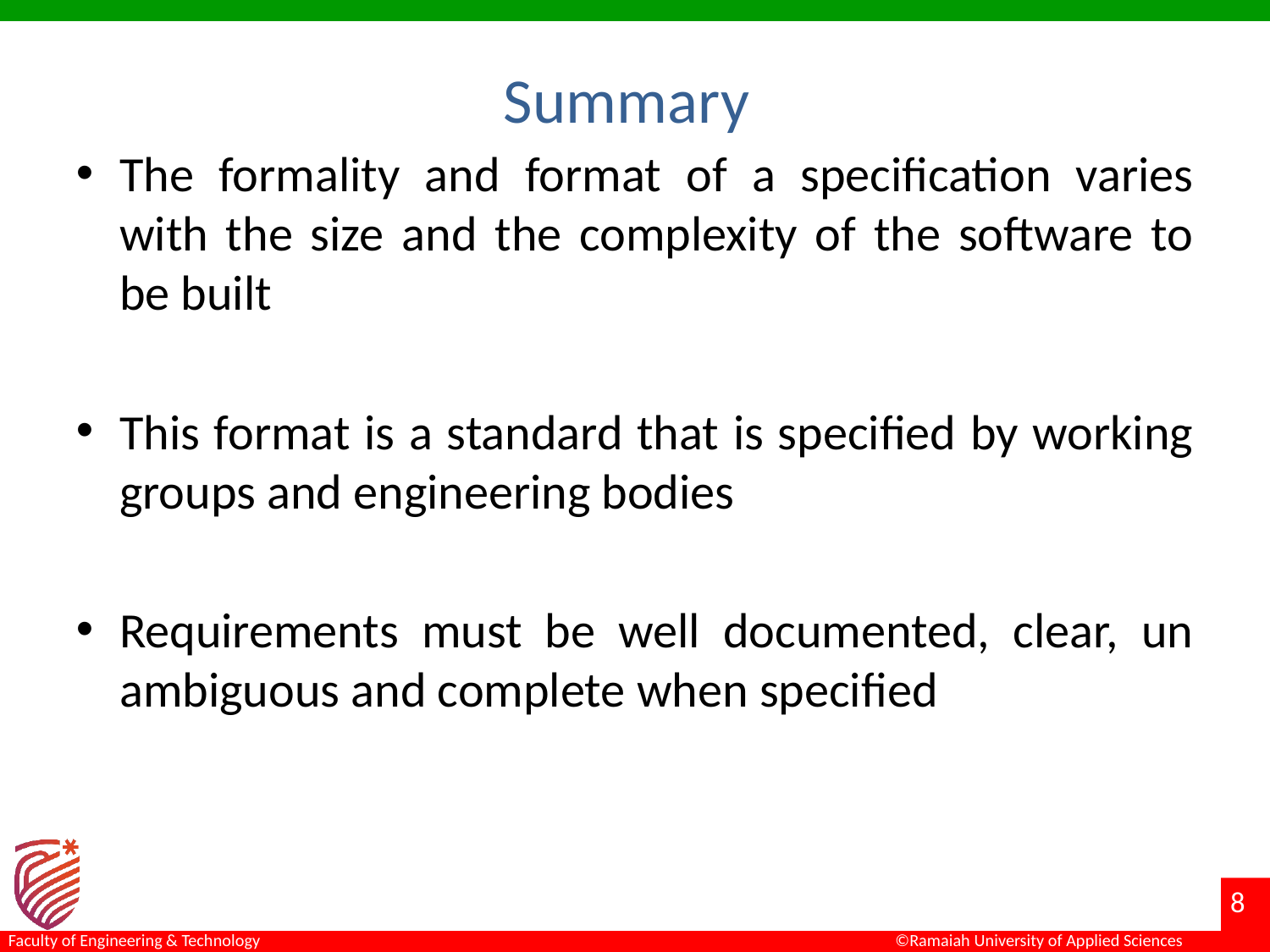

# Summary
The formality and format of a specification varies with the size and the complexity of the software to be built

This format is a standard that is specified by working groups and engineering bodies

Requirements must be well documented, clear, un ambiguous and complete when specified
8